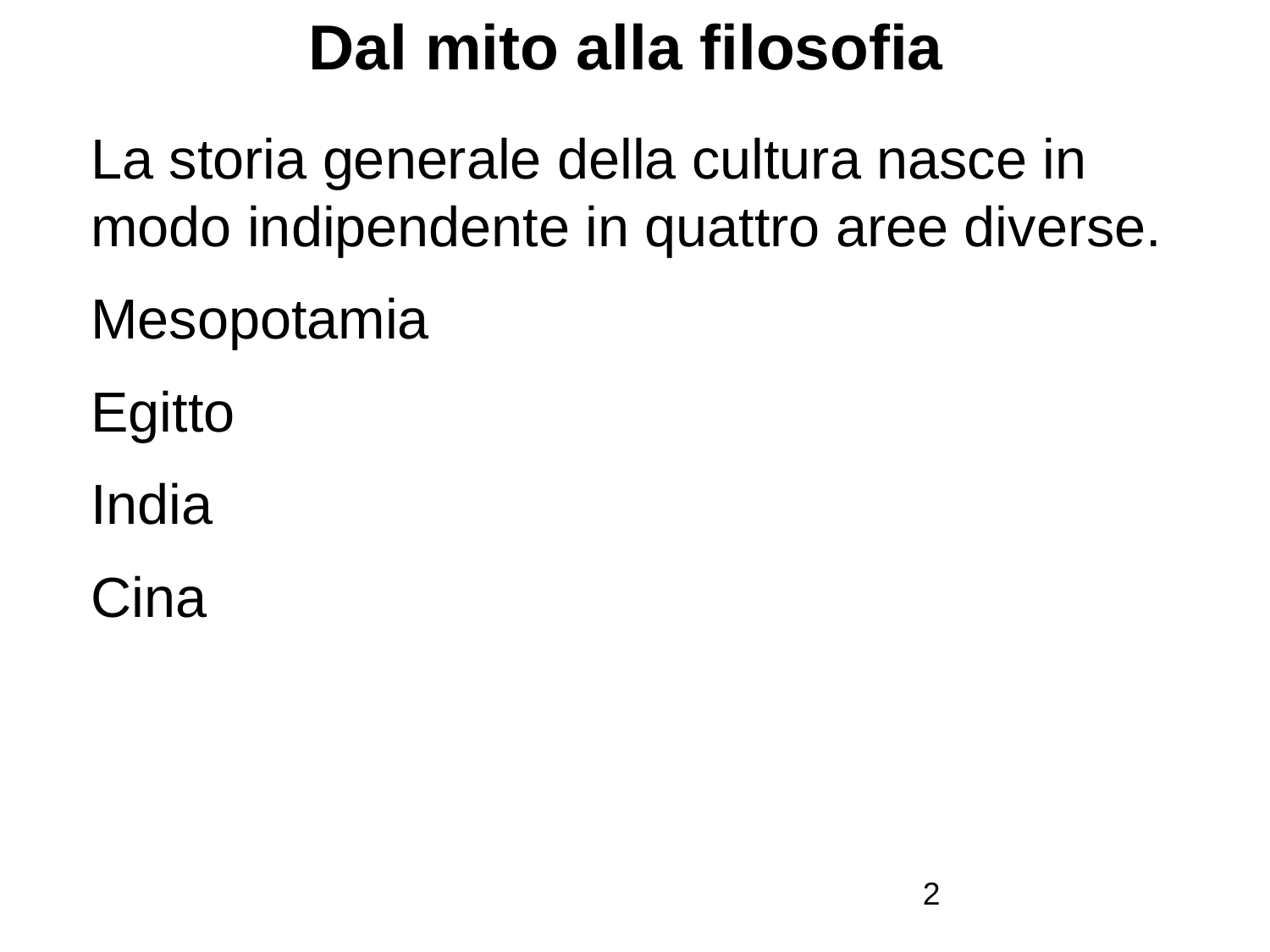

# Dal mito alla filosofia
La storia generale della cultura nasce in modo indipendente in quattro aree diverse.
Mesopotamia
Egitto
India
Cina
2